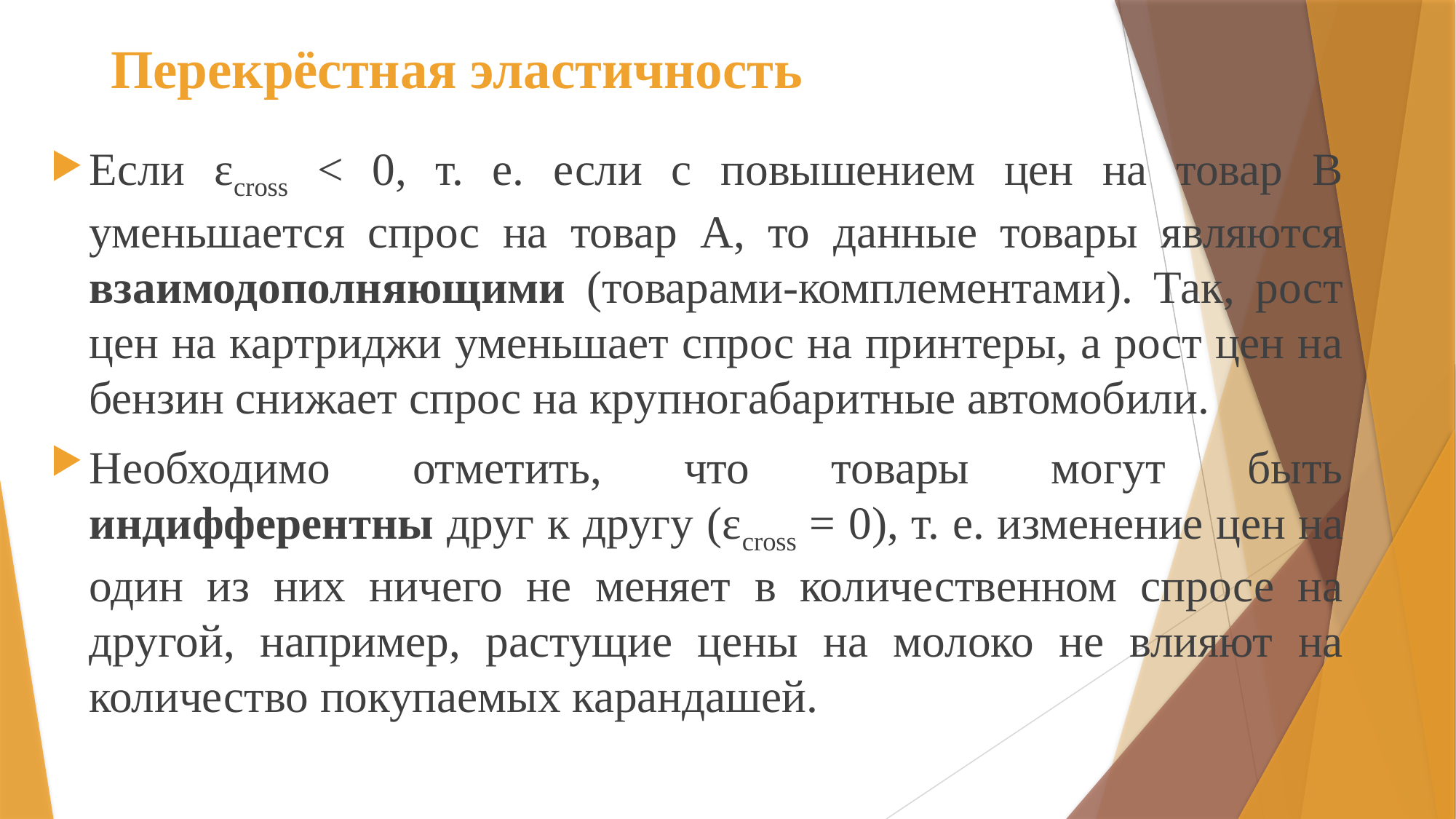

# Перекрёстная эластичность
Если εcross < 0, т. е. если с повышением цен на товар В уменьшается спрос на товар А, то данные товары являются взаимодополняющими (товарами-комплементами). Так, рост цен на картриджи уменьшает спрос на принтеры, а рост цен на бензин снижает спрос на крупногабаритные автомобили.
Необходимо отметить, что товары могут быть индифферентны друг к другу (εcross = 0), т. е. изменение цен на один из них ничего не меняет в количественном спросе на другой, например, растущие цены на молоко не влияют на количество покупаемых карандашей.